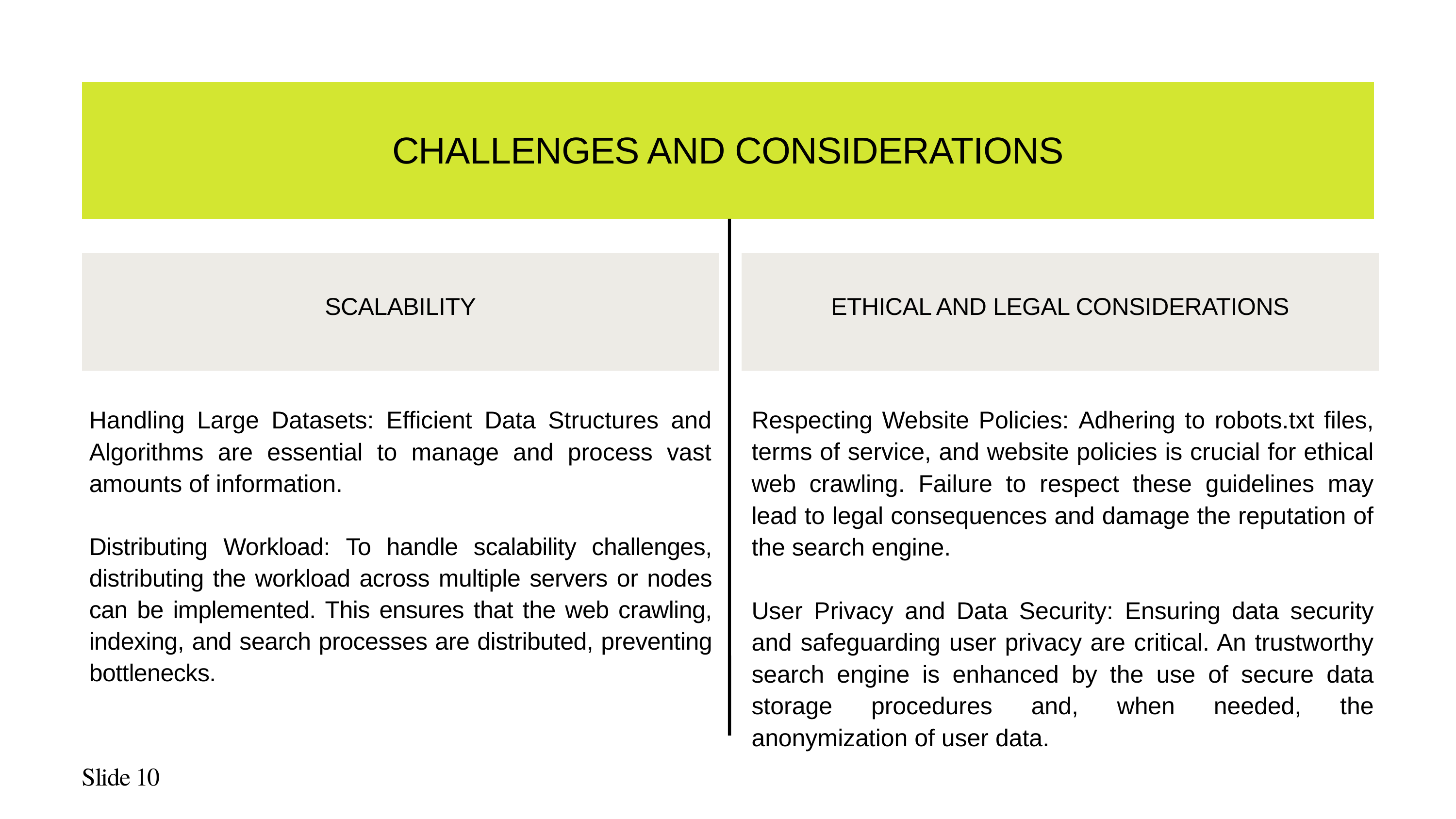

CHALLENGES AND CONSIDERATIONS

SCALABILITY

ETHICAL AND LEGAL CONSIDERATIONS
Handling Large Datasets: Efficient Data Structures and Algorithms are essential to manage and process vast amounts of information.

Distributing Workload: To handle scalability challenges, distributing the workload across multiple servers or nodes can be implemented. This ensures that the web crawling, indexing, and search processes are distributed, preventing bottlenecks.
Respecting Website Policies: Adhering to robots.txt files, terms of service, and website policies is crucial for ethical web crawling. Failure to respect these guidelines may lead to legal consequences and damage the reputation of the search engine.

User Privacy and Data Security: Ensuring data security and safeguarding user privacy are critical. An trustworthy search engine is enhanced by the use of secure data storage procedures and, when needed, the anonymization of user data.

Slide 10